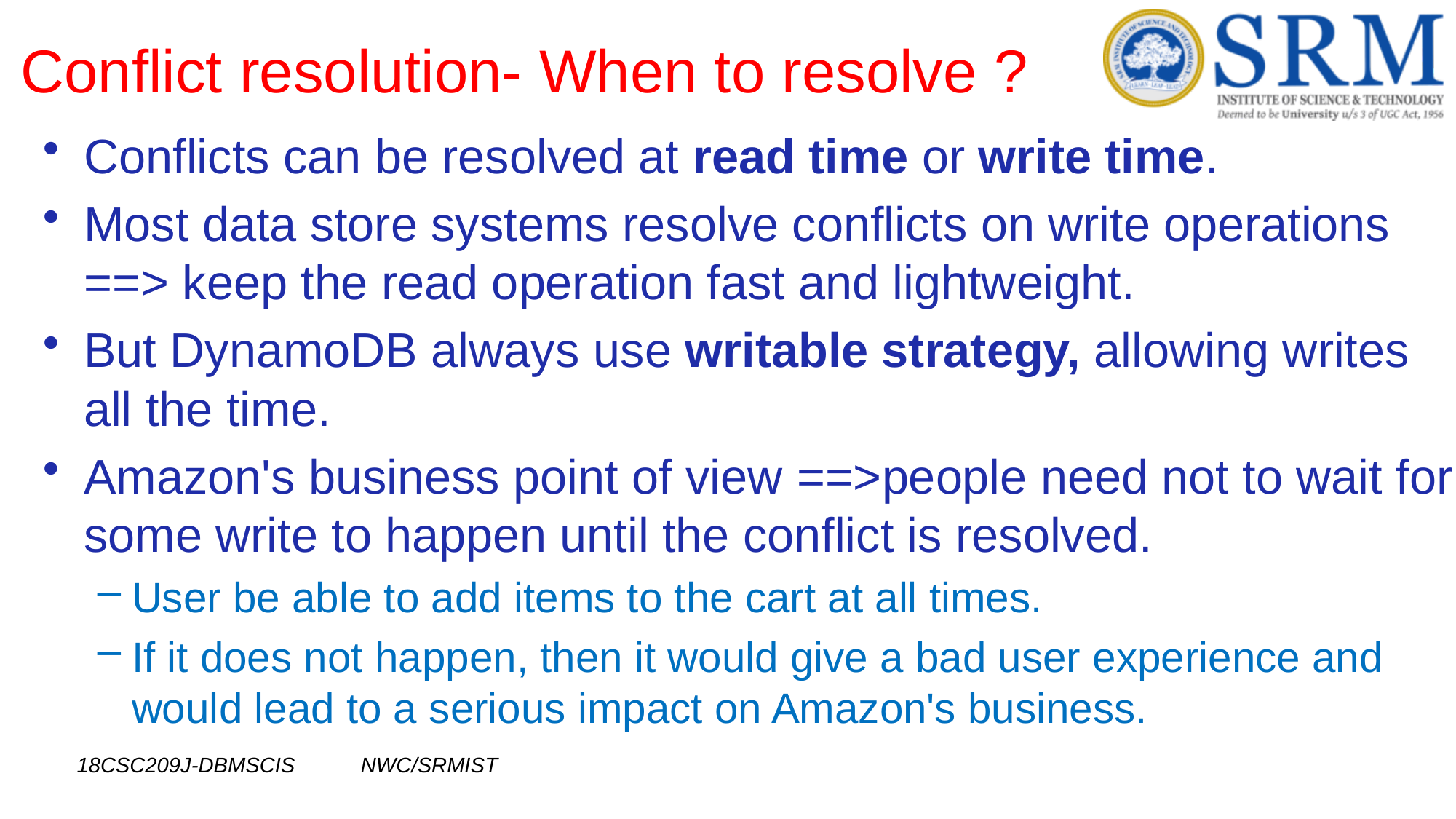

# Conflict resolution- When to resolve ?
Conflicts can be resolved at read time or write time.
Most data store systems resolve conflicts on write operations ==> keep the read operation fast and lightweight.
But DynamoDB always use writable strategy, allowing writes all the time.
Amazon's business point of view ==>people need not to wait for some write to happen until the conflict is resolved.
User be able to add items to the cart at all times.
If it does not happen, then it would give a bad user experience and would lead to a serious impact on Amazon's business.
18CSC209J-DBMSCIS           NWC/SRMIST
26